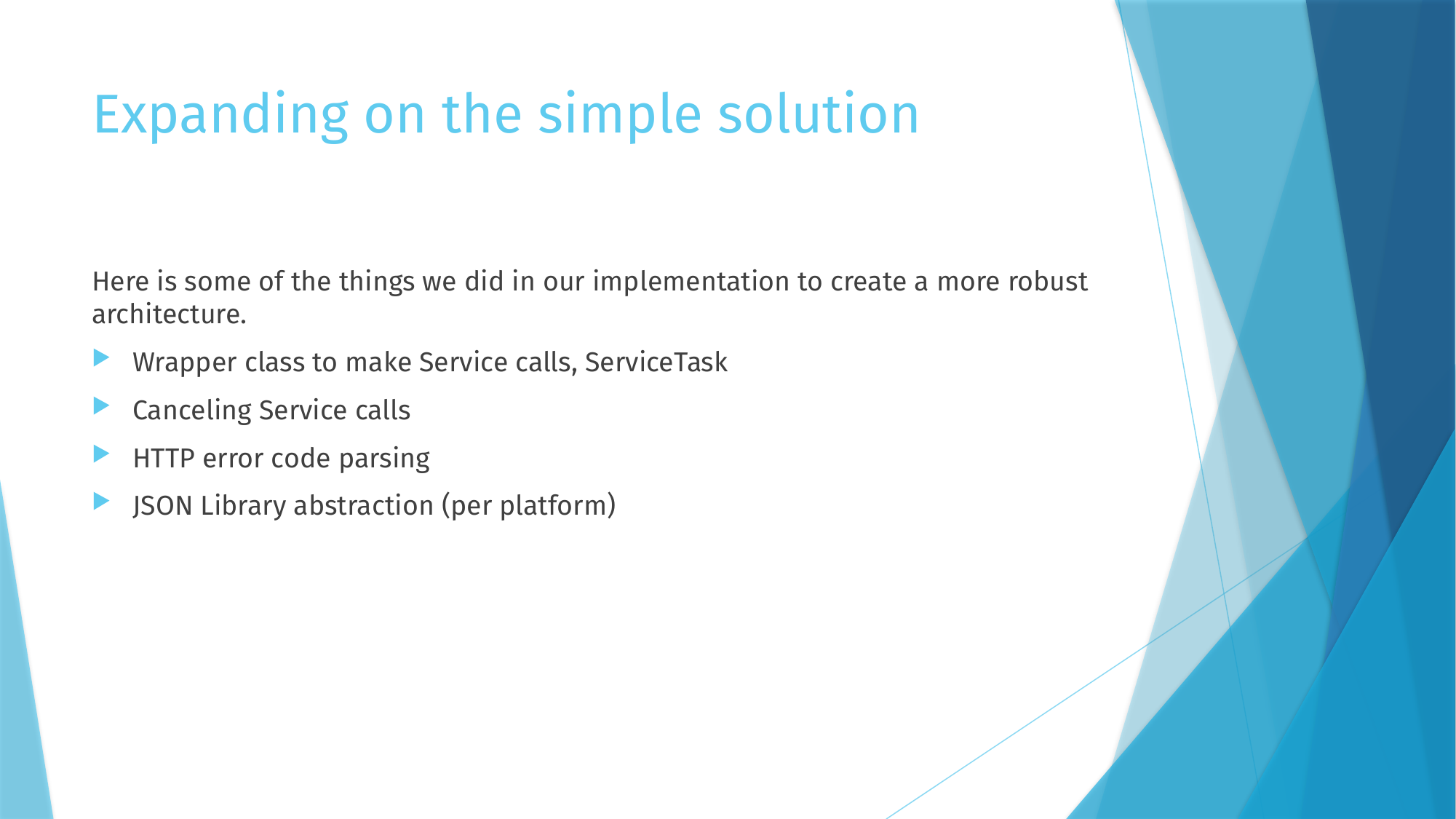

# Expanding on the simple solution
Here is some of the things we did in our implementation to create a more robust architecture.
Wrapper class to make Service calls, ServiceTask
Canceling Service calls
HTTP error code parsing
JSON Library abstraction (per platform)